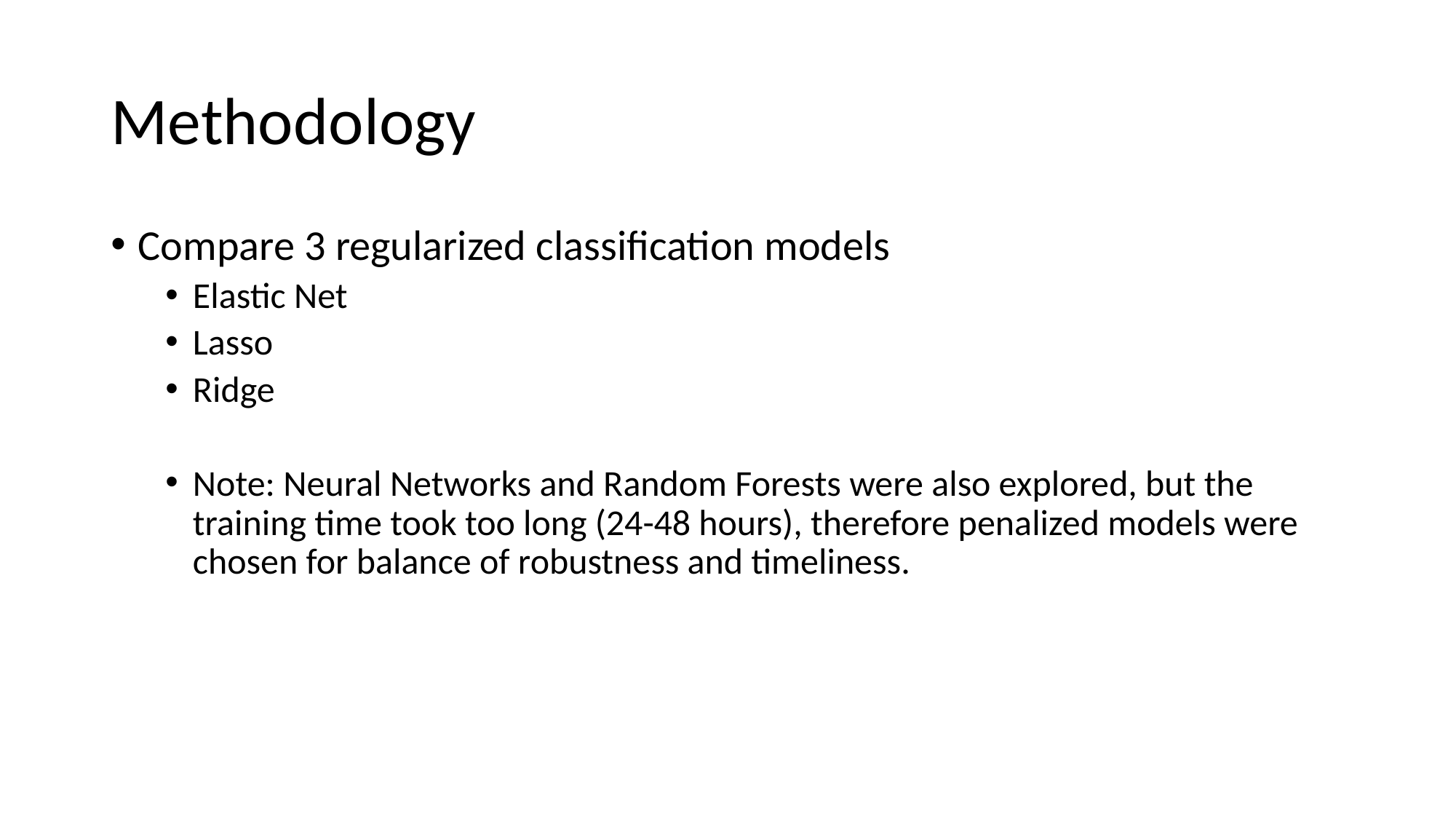

# Methodology
Compare 3 regularized classification models
Elastic Net
Lasso
Ridge

Note: Neural Networks and Random Forests were also explored, but the training time took too long (24-48 hours), therefore penalized models were chosen for balance of robustness and timeliness.